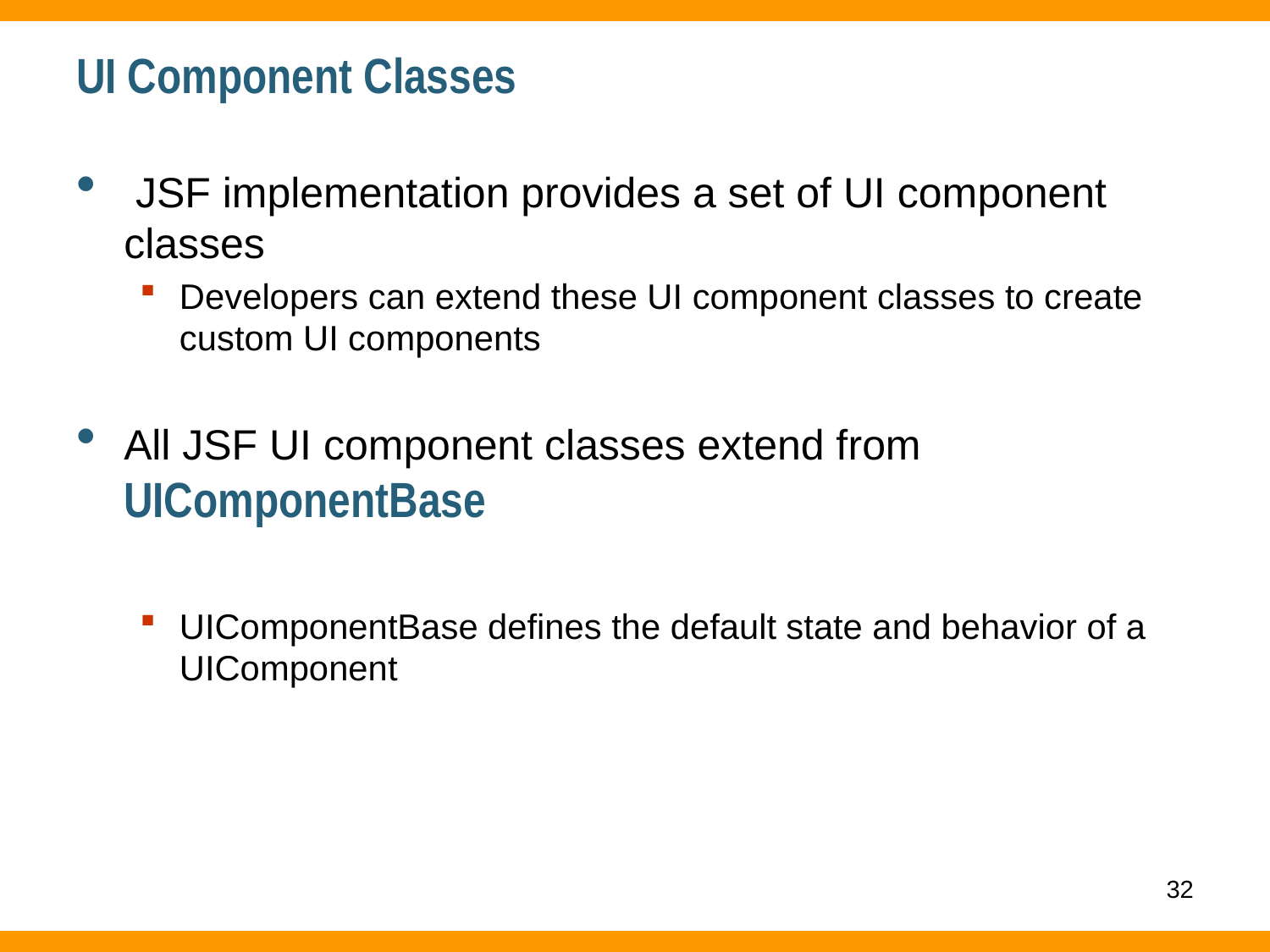

# UI Component Classes
 JSF implementation provides a set of UI component classes
Developers can extend these UI component classes to create custom UI components

All JSF UI component classes extend from UIComponentBase

UIComponentBase defines the default state and behavior of a UIComponent

32